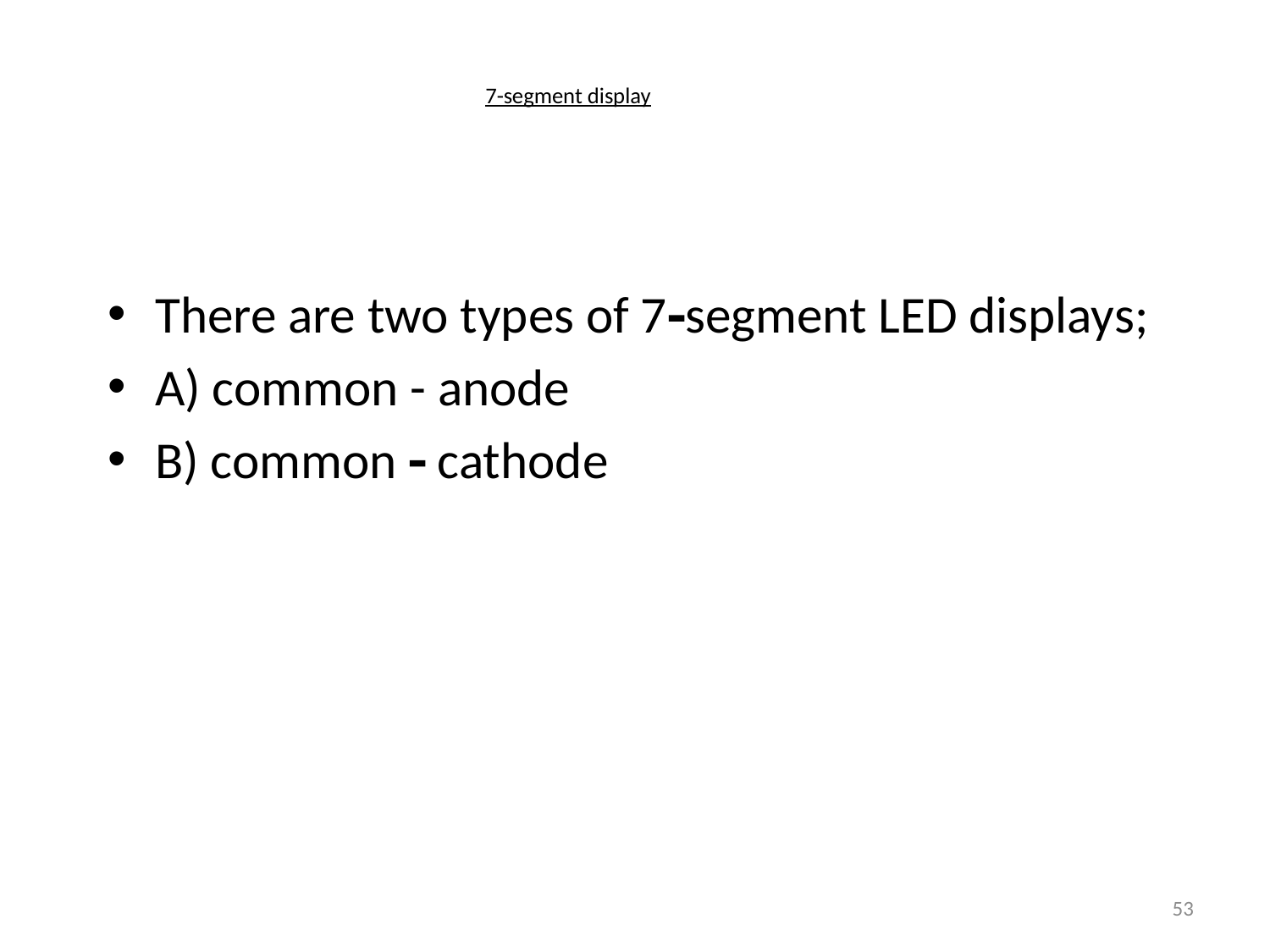

# 7-segment display
There are two types of 7−segment LED displays;
A) common - anode
B) common − cathode
53